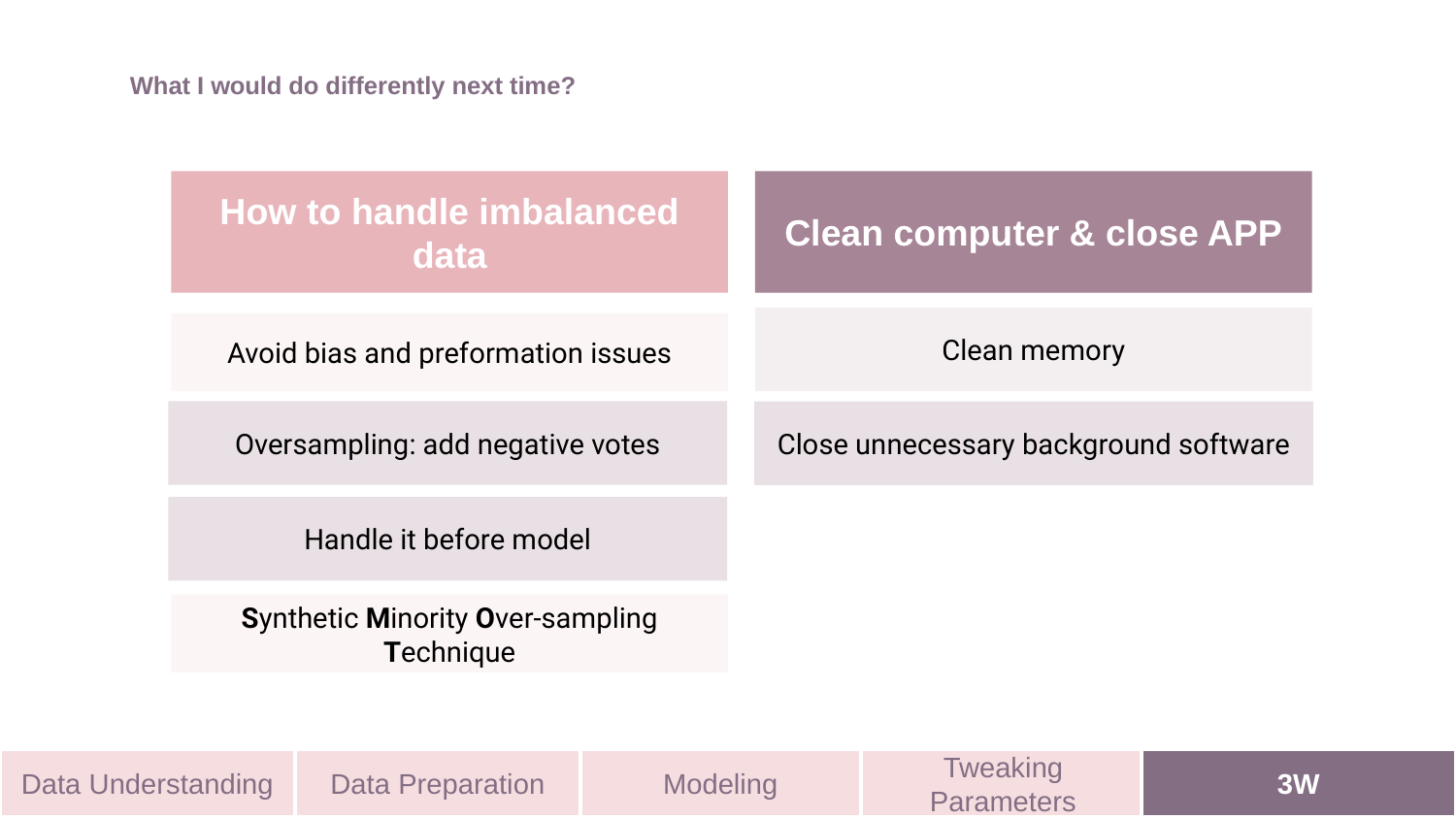

# What I would do differently next time?
How to handle imbalanced data
Clean computer & close APP
Clean memory
Avoid bias and preformation issues
Oversampling: add negative votes
Close unnecessary background software
Handle it before model
Synthetic Minority Over-sampling Technique
Data Understanding
Data Preparation
Modeling
Tweaking Parameters
3W